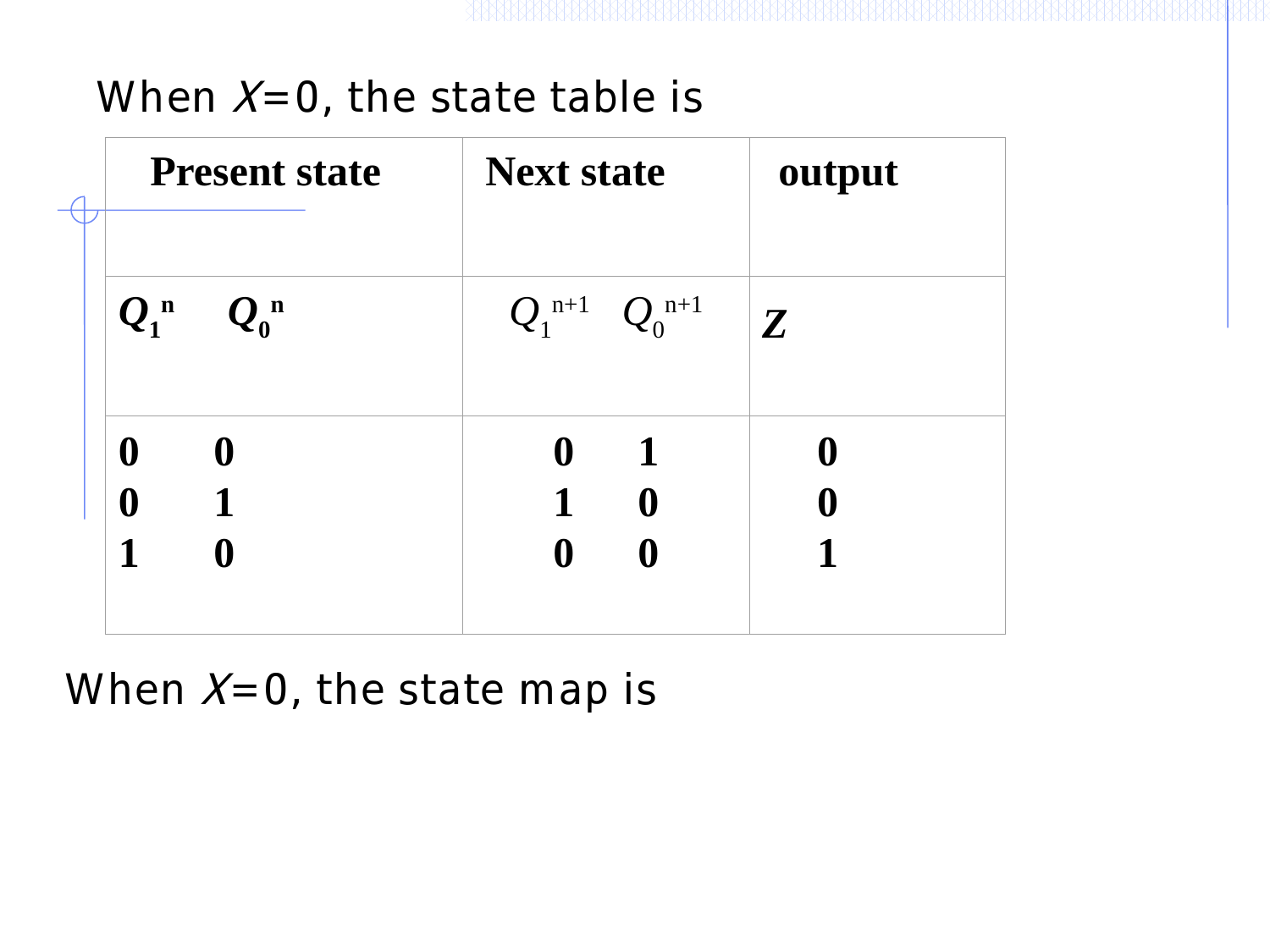

When X=0, the state table is
   Present state

 Next state

  output

Q1n     Q0n

Q1n+1   Q0n+1

Z

0       0
0       1
1       0

0      1
1      0
0      0

0
0
1

When X=0, the state map is